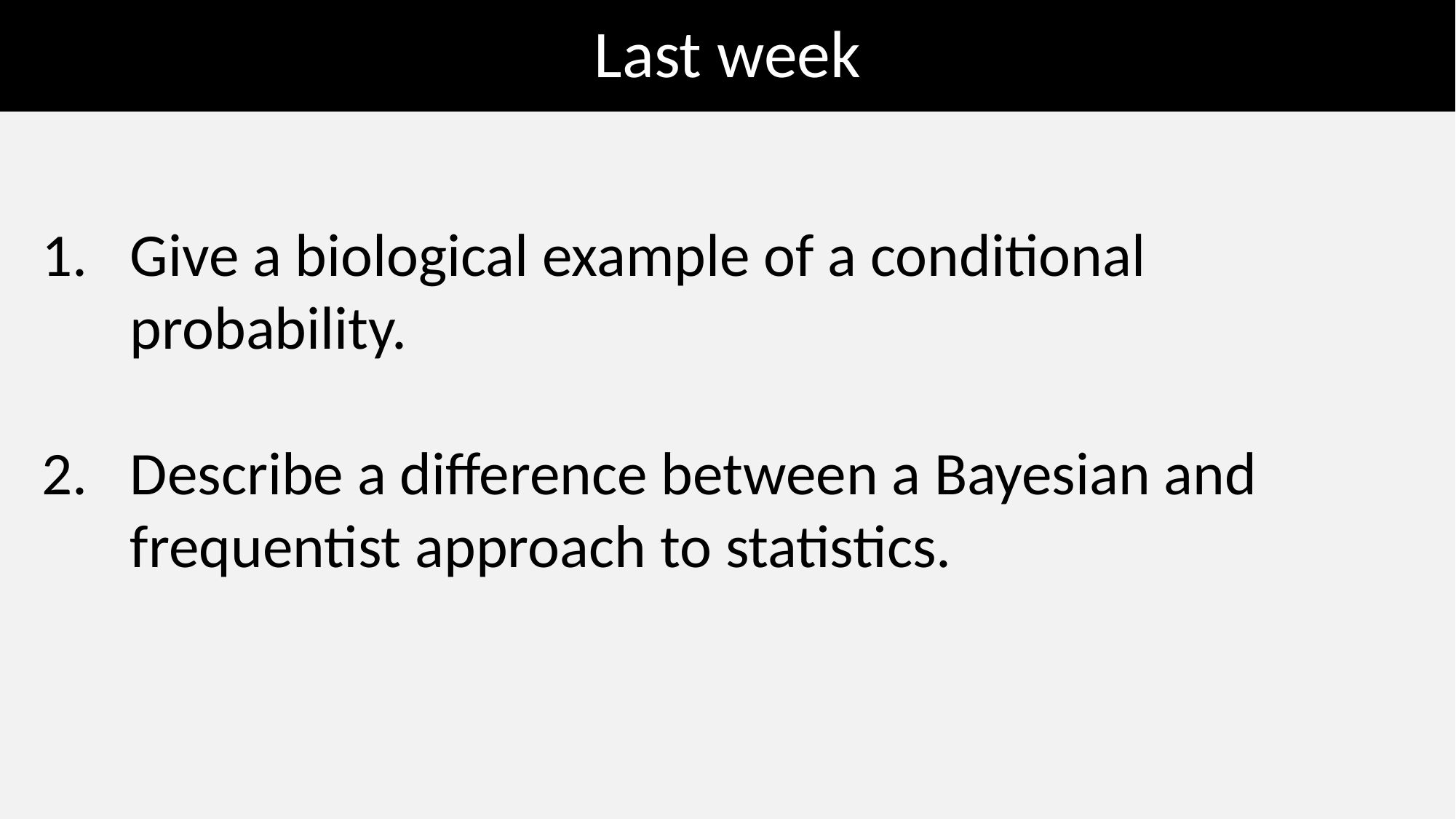

# Last week
Give a biological example of a conditional probability.

Describe a difference between a Bayesian and frequentist approach to statistics.